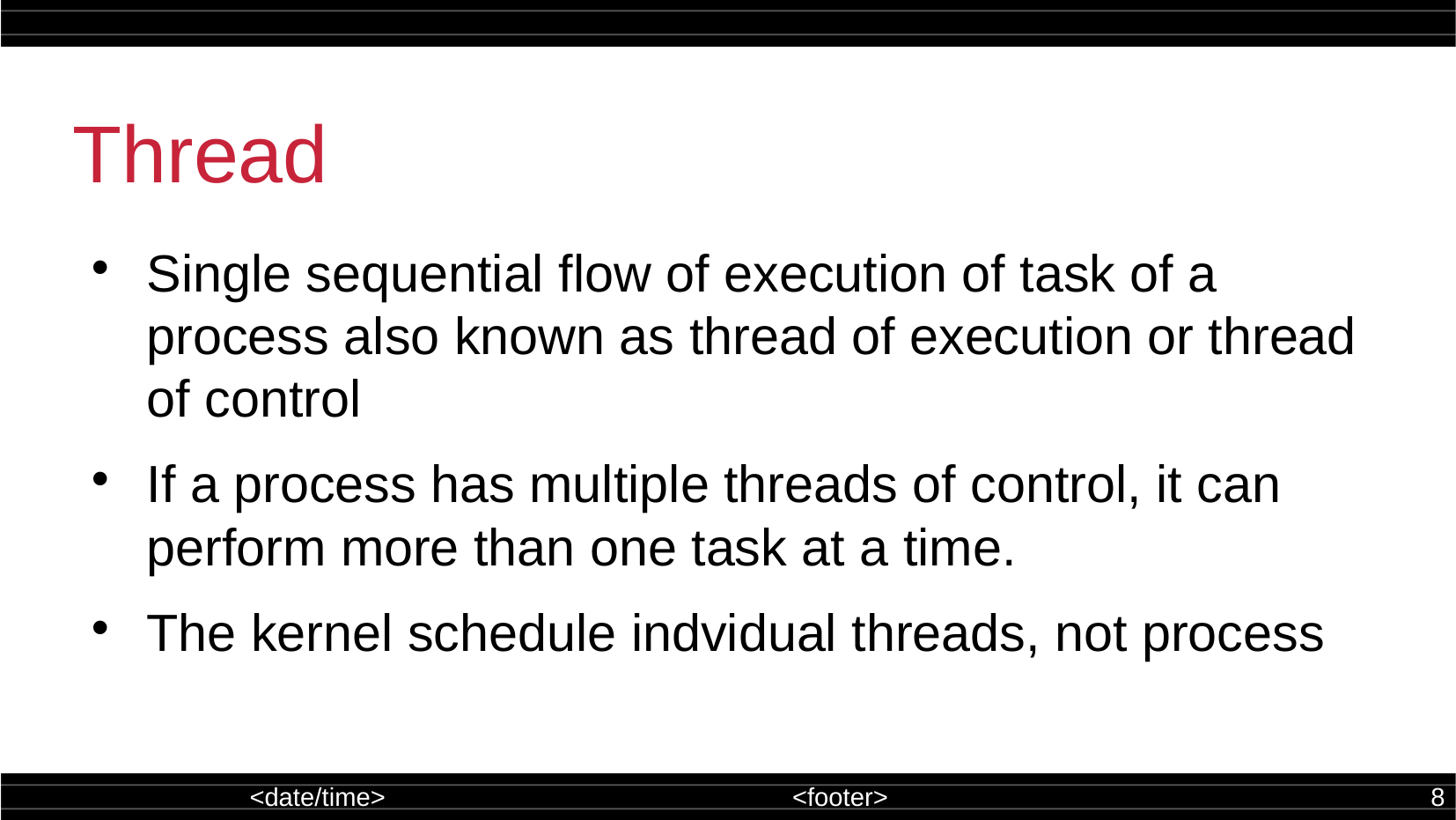

Thread
Single sequential flow of execution of task of a process also known as thread of execution or thread of control
If a process has multiple threads of control, it can perform more than one task at a time.
The kernel schedule indvidual threads, not process